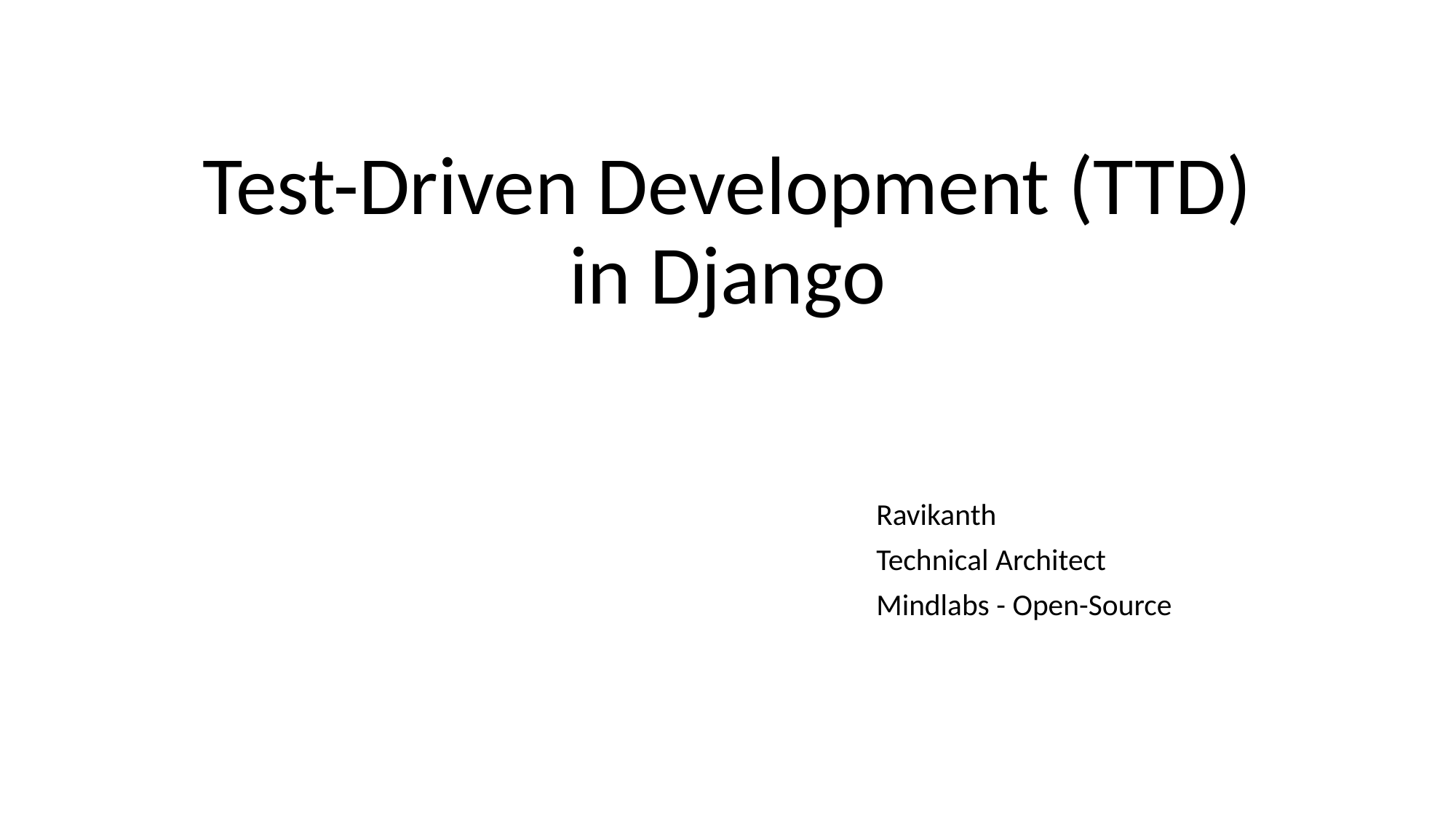

# Test-Driven Development (TTD) in Django
Ravikanth
Technical Architect
Mindlabs - Open-Source